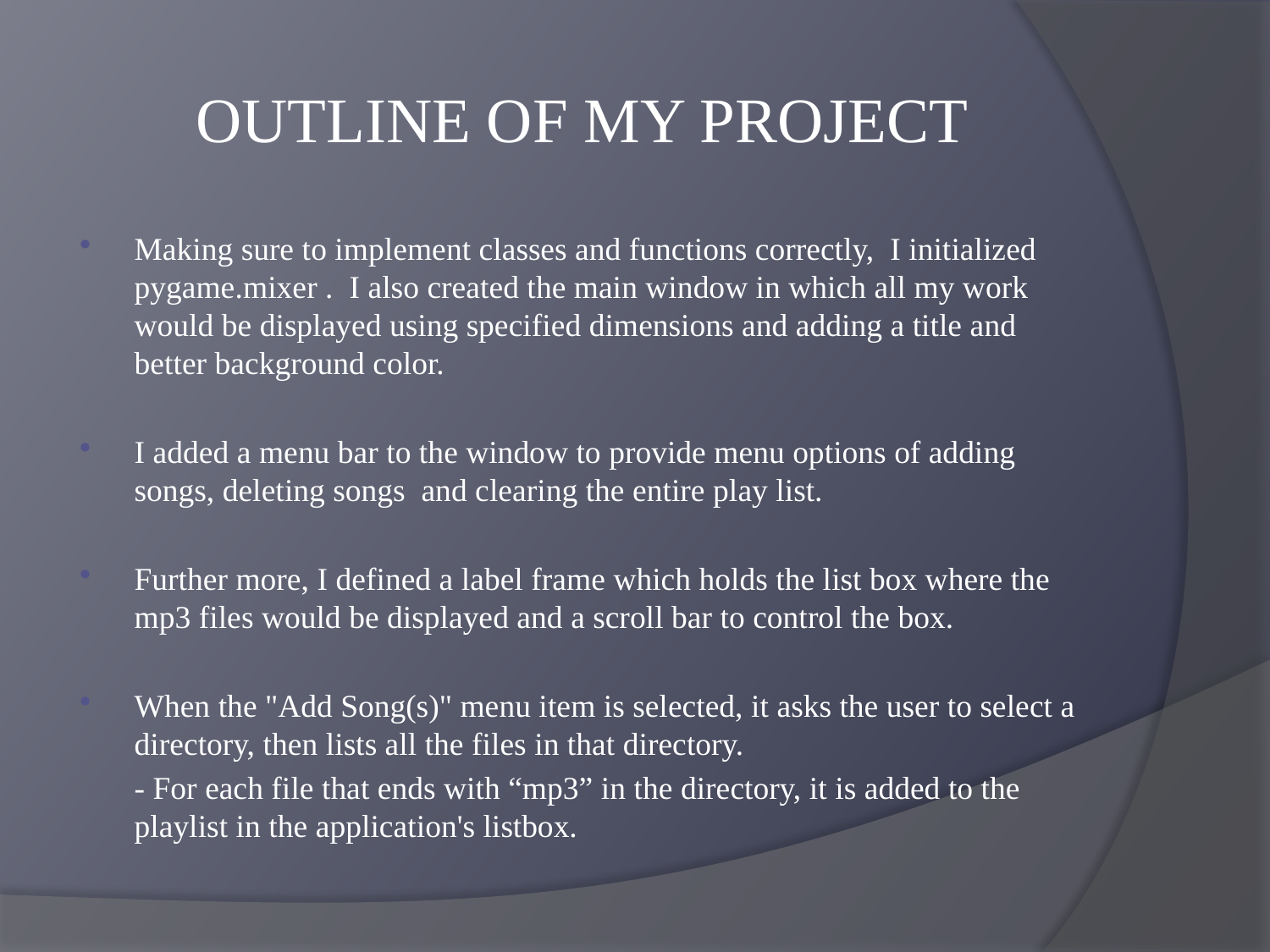

# OUTLINE OF MY PROJECT
Making sure to implement classes and functions correctly,  I initialized  pygame.mixer .  I also created the main window in which all my work would be displayed using specified dimensions and adding a title and better background color.

I added a menu bar to the window to provide menu options of adding songs, deleting songs  and clearing the entire play list.

Further more, I defined a label frame which holds the list box where the mp3 files would be displayed and a scroll bar to control the box.

When the "Add Song(s)" menu item is selected, it asks the user to select a directory, then lists all the files in that directory.
	- For each file that ends with “mp3” in the directory, it is added to the playlist in the application's listbox.